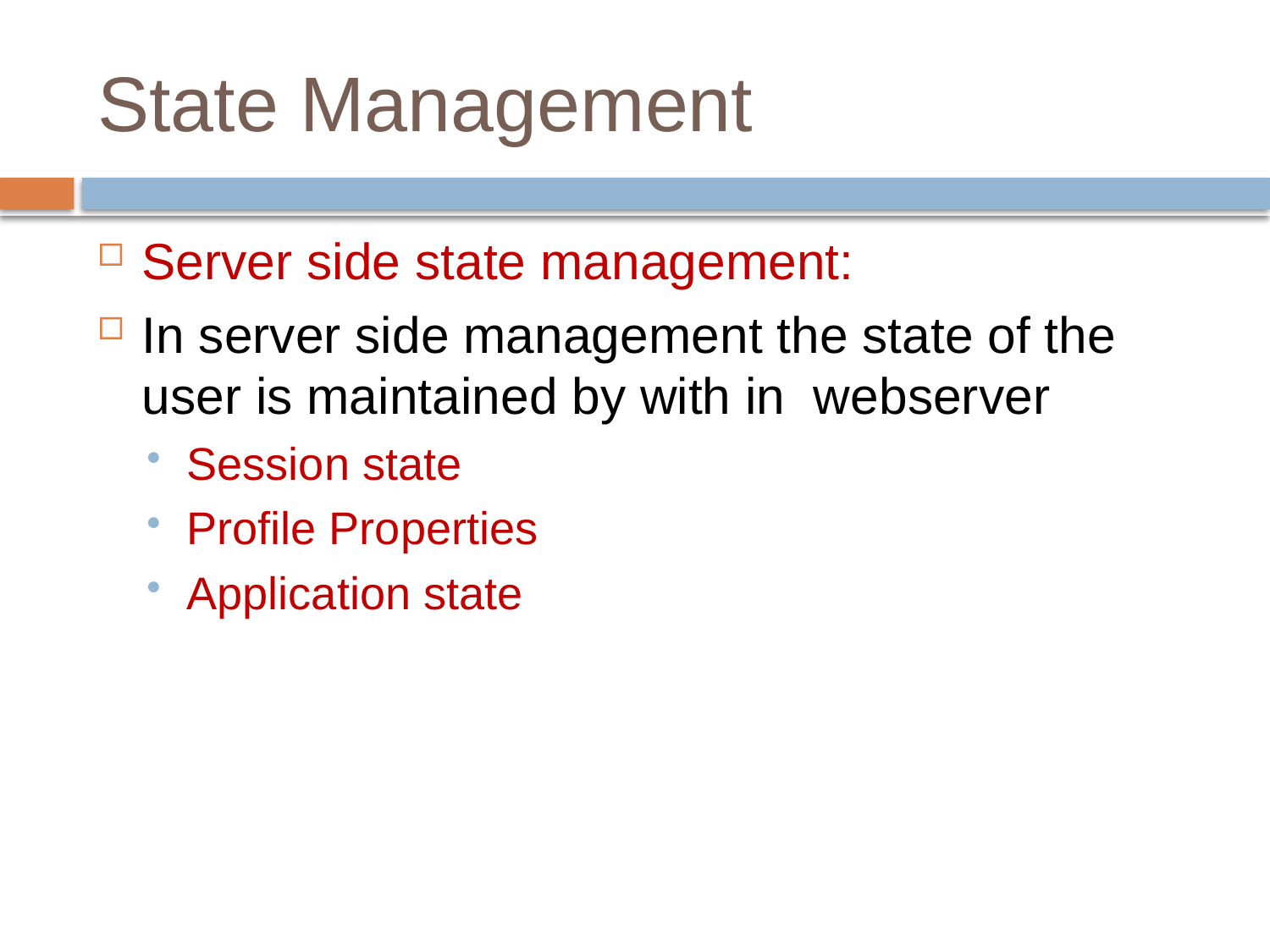

# State Management
Server side state management:
In server side management the state of the user is maintained by with in  webserver
Session state
Profile Properties
Application state